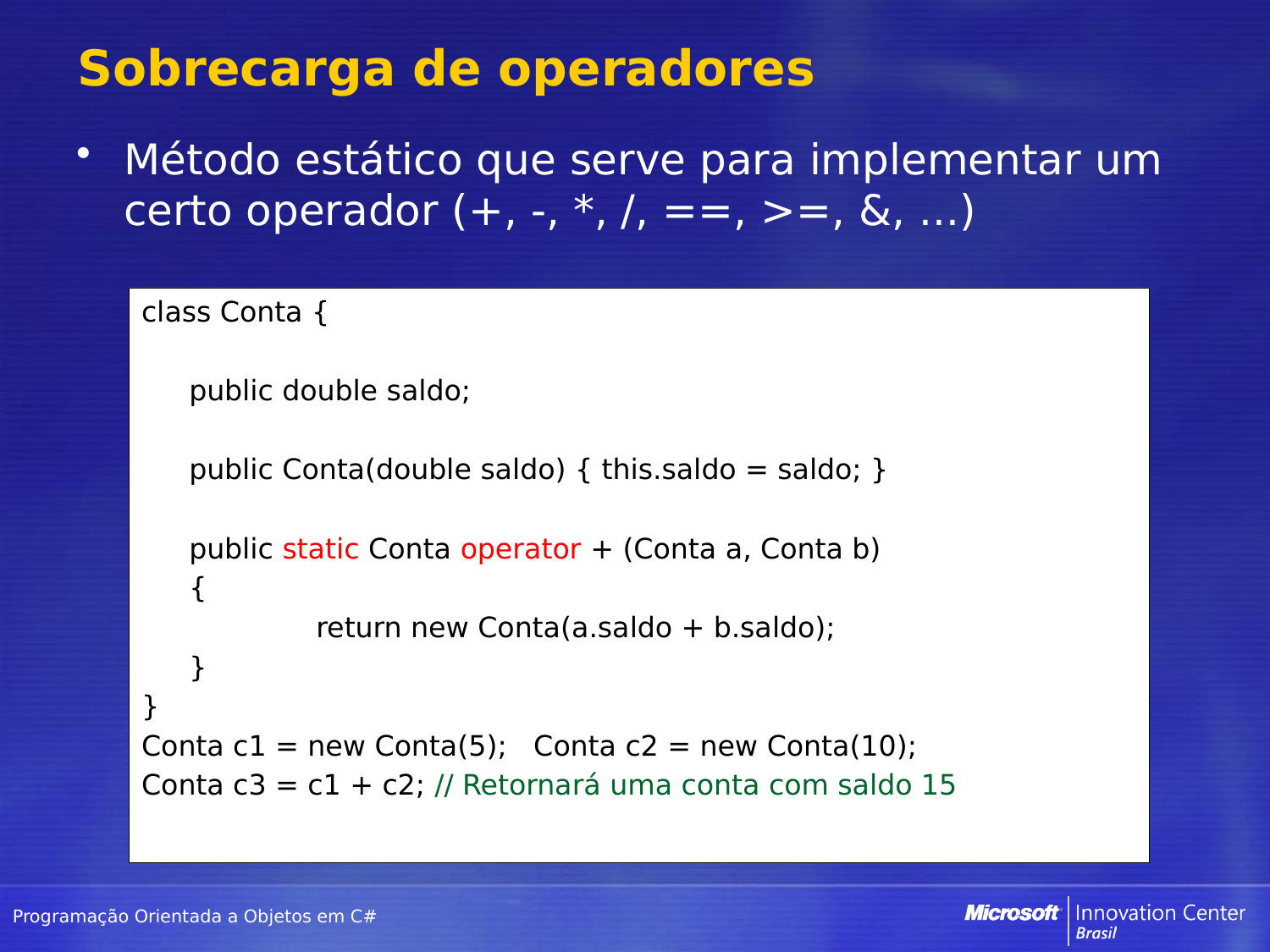

# Sobrecarga de operadores
Método estático que serve para implementar um certo operador (+, -, *, /, ==, >=, &, ...)
class Conta {

	public double saldo;

	public Conta(double saldo) { this.saldo = saldo; }

	public static Conta operator + (Conta a, Conta b)
	{
		return new Conta(a.saldo + b.saldo);
	}
}
Conta c1 = new Conta(5);   Conta c2 = new Conta(10);
Conta c3 = c1 + c2; // Retornará uma conta com saldo 15